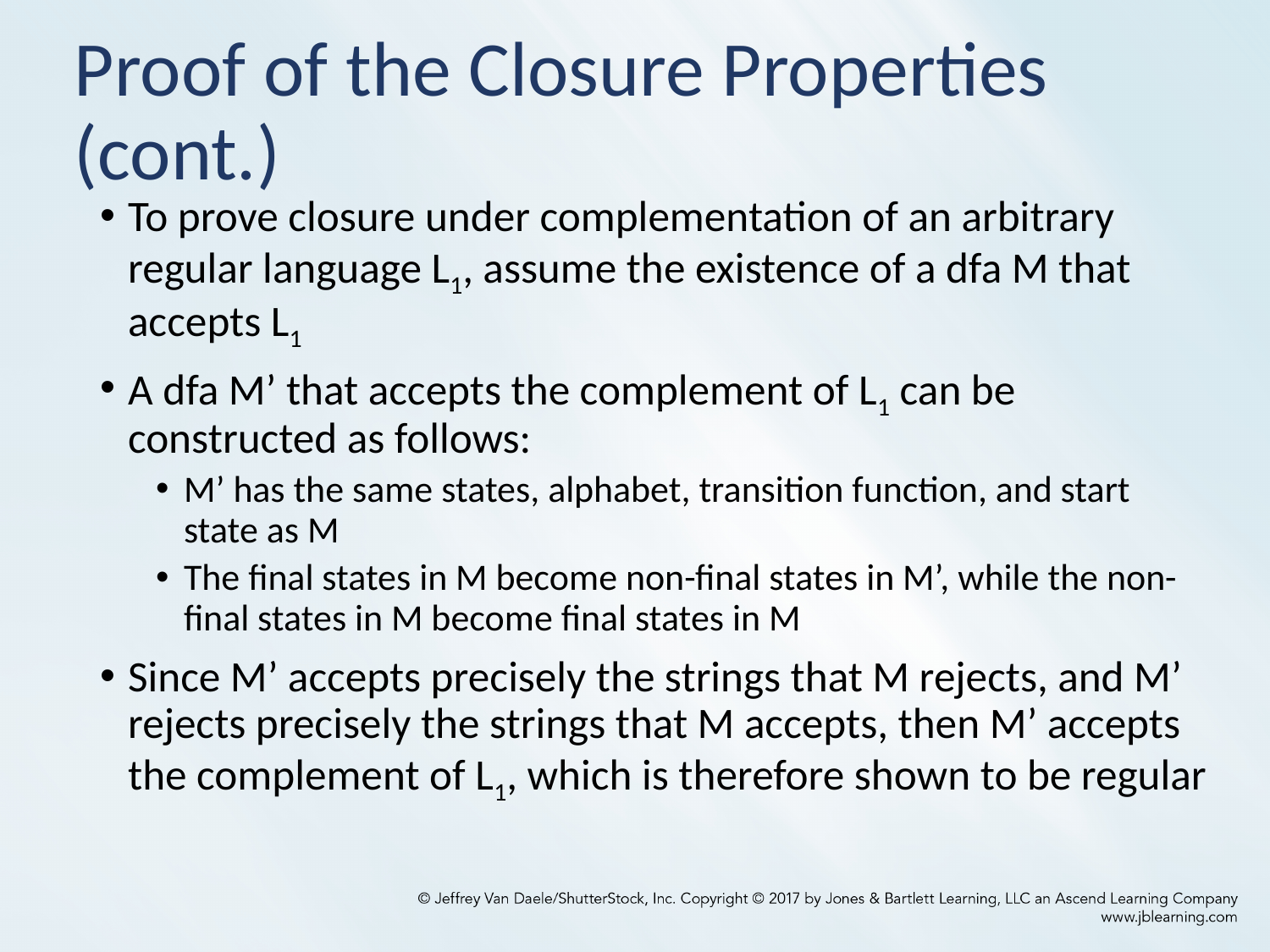

# Proof of the Closure Properties (cont.)
To prove closure under complementation of an arbitrary regular language L1, assume the existence of a dfa M that accepts L1
A dfa M’ that accepts the complement of L1 can be constructed as follows:
M’ has the same states, alphabet, transition function, and start state as M
The final states in M become non-final states in M’, while the non-final states in M become final states in M
Since M’ accepts precisely the strings that M rejects, and M’ rejects precisely the strings that M accepts, then M’ accepts the complement of L1, which is therefore shown to be regular